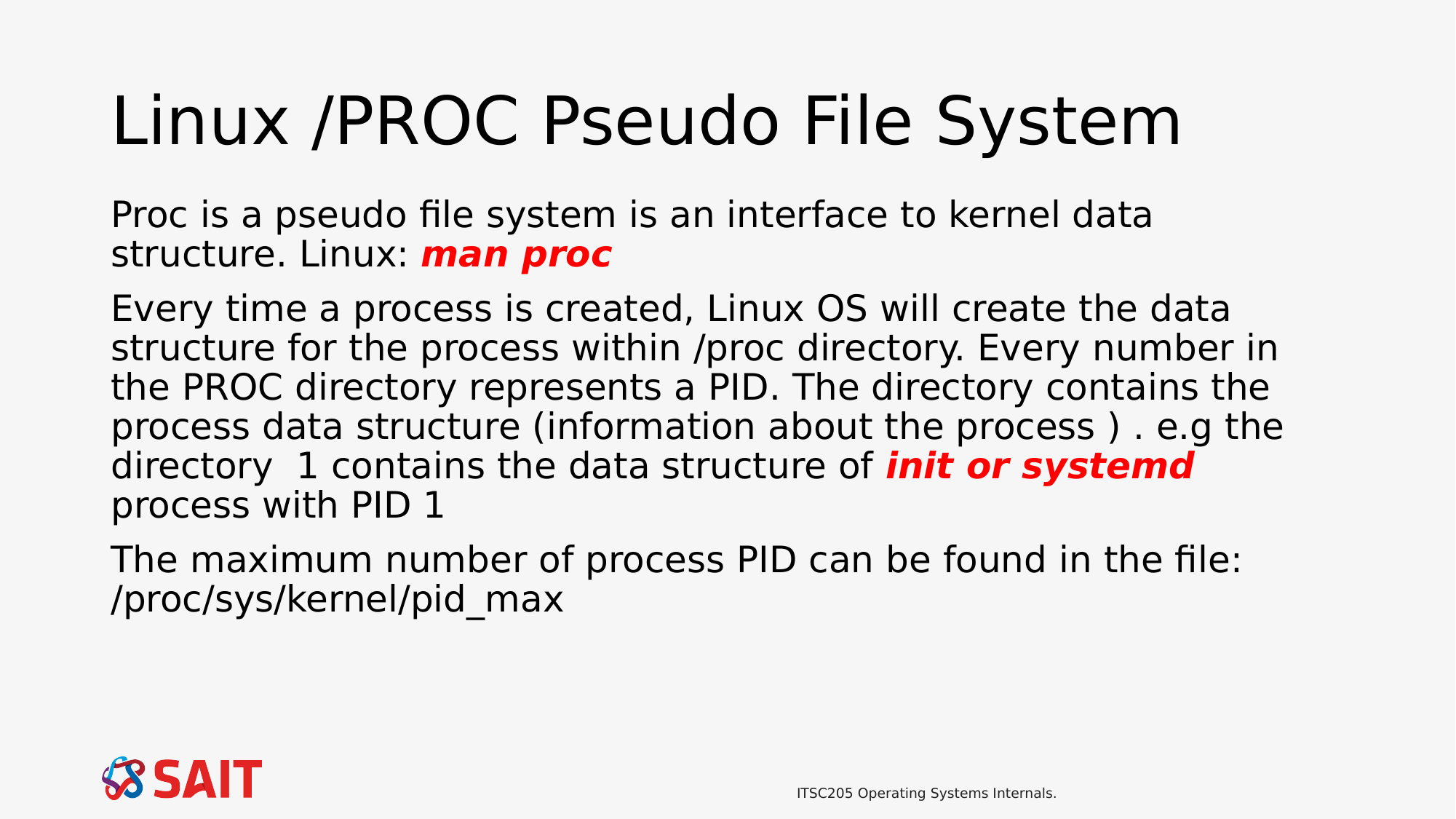

# Linux /PROC Pseudo File System
Proc is a pseudo file system is an interface to kernel data structure. Linux: man proc
Every time a process is created, Linux OS will create the data structure for the process within /proc directory. Every number in the PROC directory represents a PID. The directory contains the process data structure (information about the process ) . e.g the directory  1 contains the data structure of init or systemd   process with PID 1
The maximum number of process PID can be found in the file: /proc/sys/kernel/pid_max

ITSC205 Operating Systems Internals.